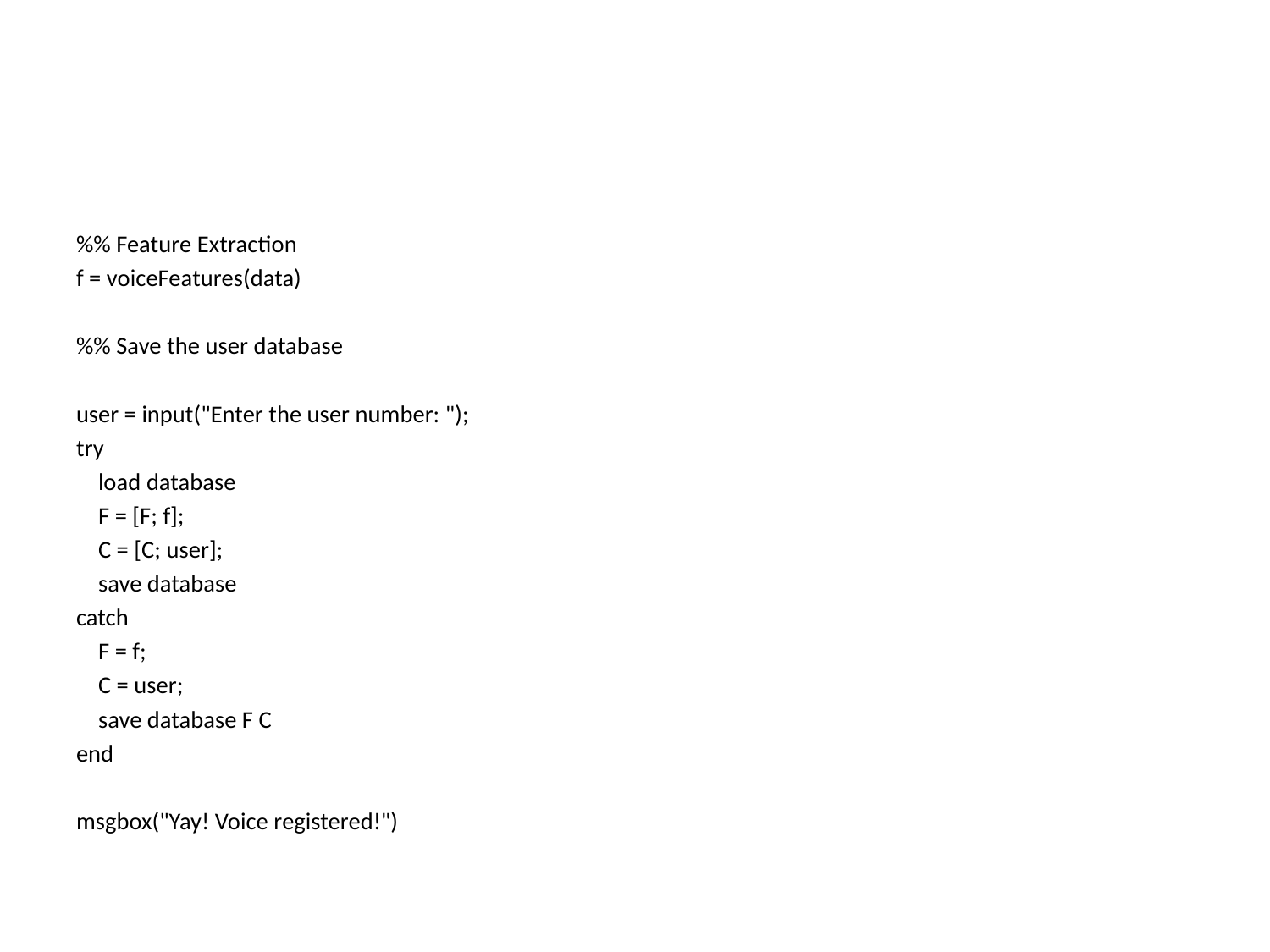

#
%% Feature Extraction
f = voiceFeatures(data)

%% Save the user database

user = input("Enter the user number: ");
try
    load database
    F = [F; f];
    C = [C; user];
    save database
catch
    F = f;
    C = user;
    save database F C
end

msgbox("Yay! Voice registered!")